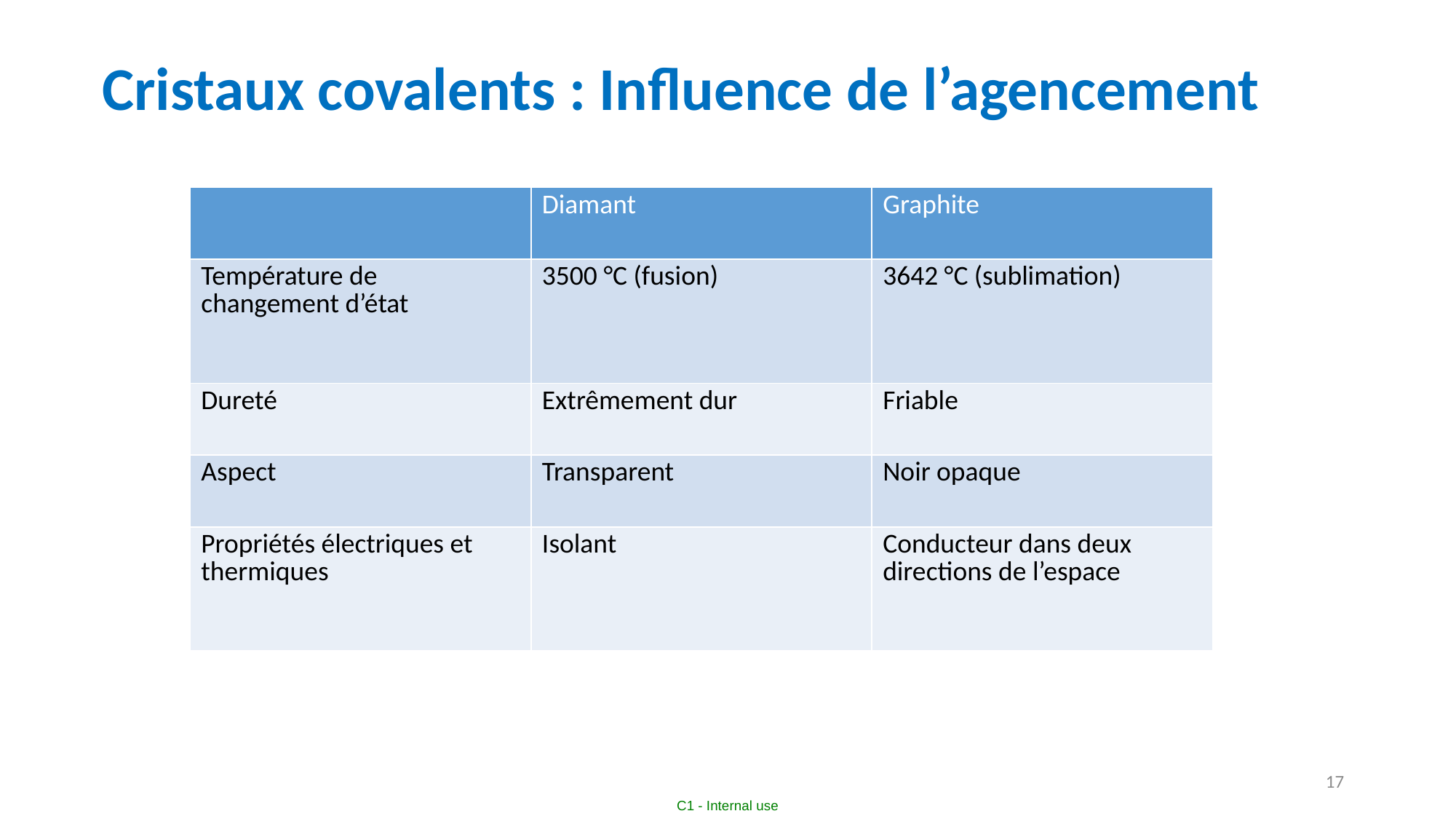

Cristaux covalents : Influence de l’agencement
|  | Diamant | Graphite |
| --- | --- | --- |
| Température de changement d’état | 3500 °C (fusion) | 3642 °C (sublimation) |
| Dureté | Extrêmement dur | Friable |
| Aspect | Transparent | Noir opaque |
| Propriétés électriques et thermiques | Isolant | Conducteur dans deux directions de l’espace |
17